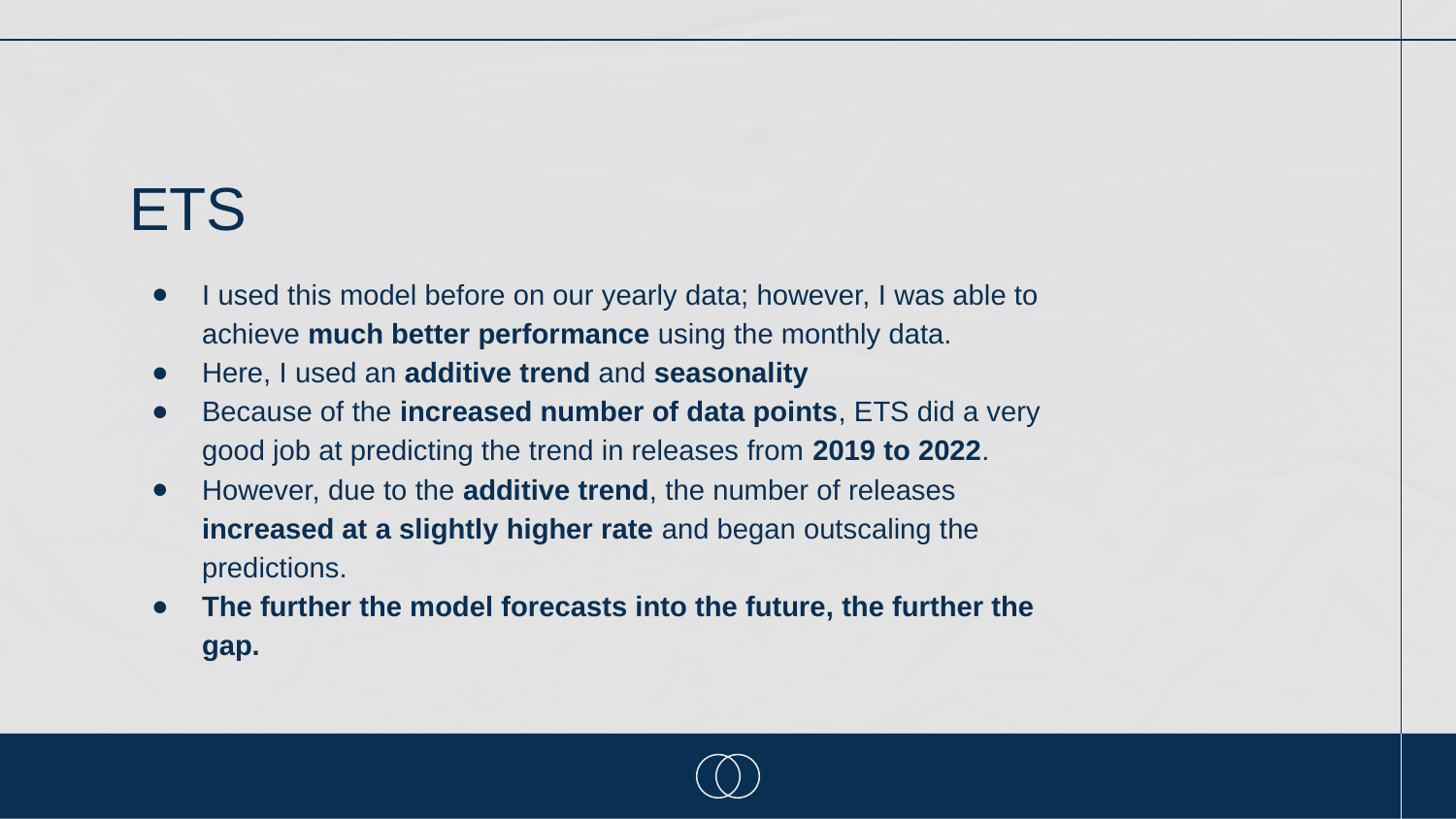

# ETS
I used this model before on our yearly data; however, I was able to achieve much better performance using the monthly data.
Here, I used an additive trend and seasonality
Because of the increased number of data points, ETS did a very good job at predicting the trend in releases from 2019 to 2022.
However, due to the additive trend, the number of releases increased at a slightly higher rate and began outscaling the predictions.
The further the model forecasts into the future, the further the gap.